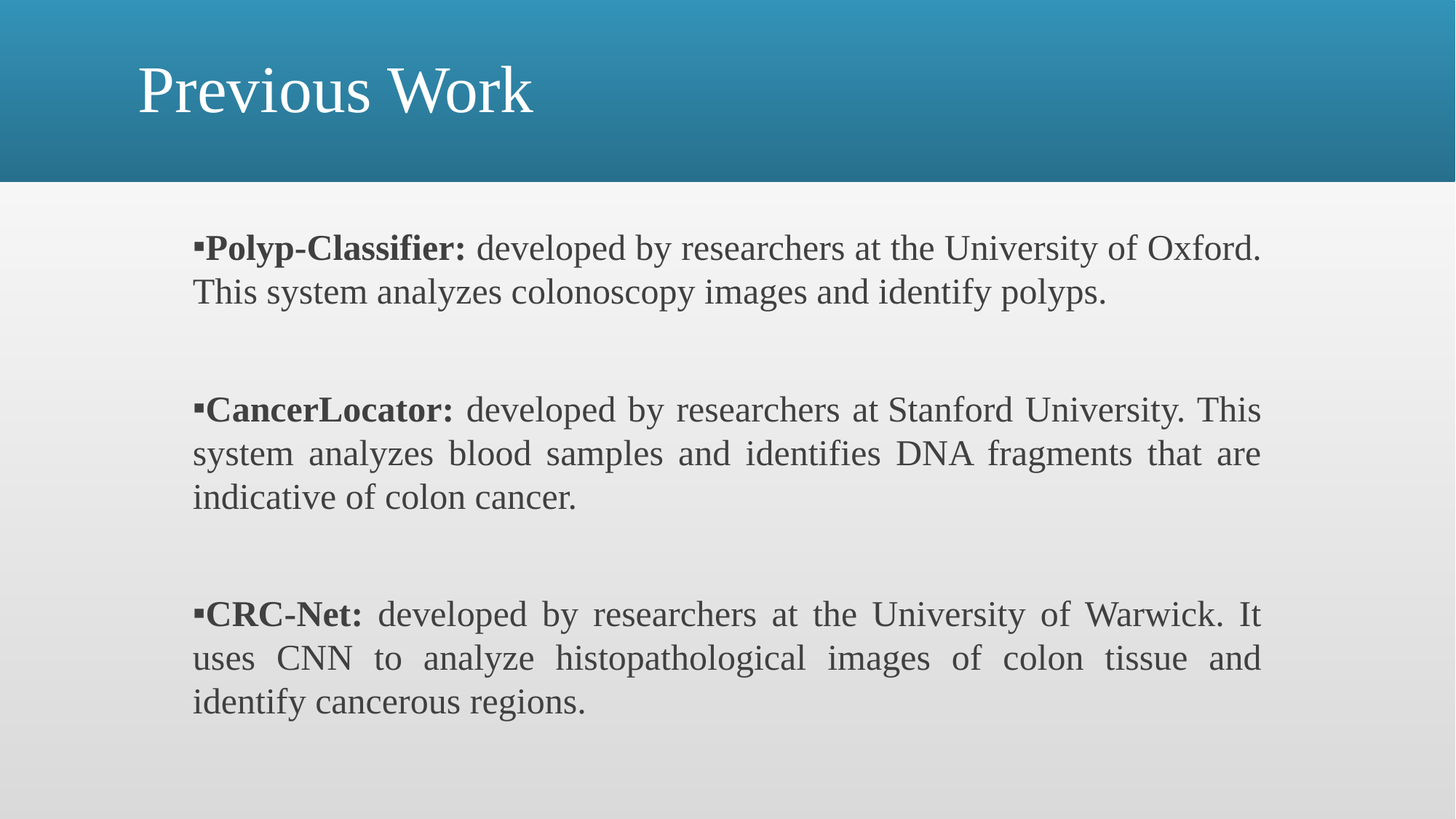

# Previous Work
Polyp-Classifier: developed by researchers at the University of Oxford. This system analyzes colonoscopy images and identify polyps.

CancerLocator: developed by researchers at Stanford University. This system analyzes blood samples and identifies DNA fragments that are indicative of colon cancer.

CRC-Net: developed by researchers at the University of Warwick. It uses CNN to analyze histopathological images of colon tissue and identify cancerous regions.